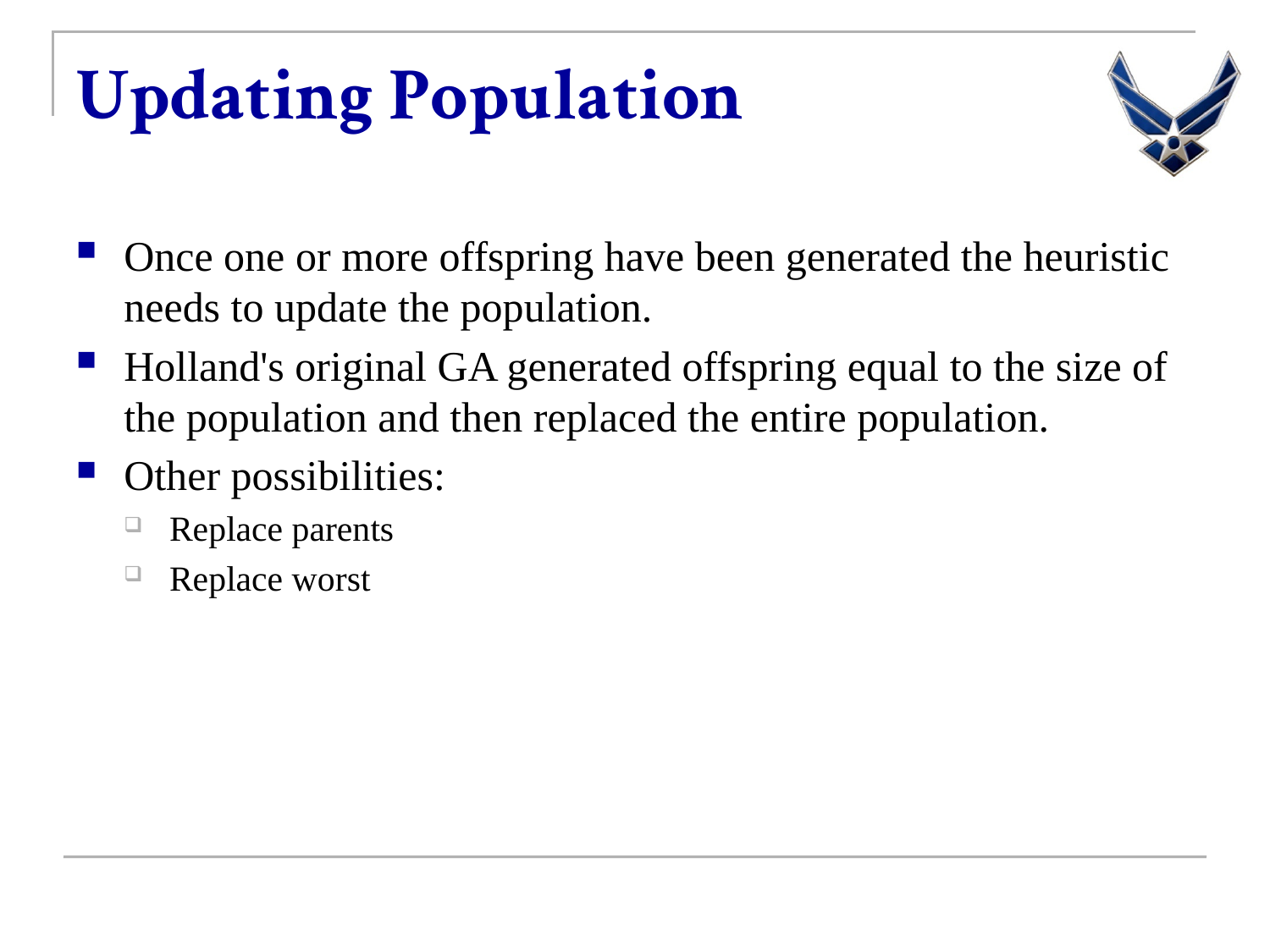

# Updating Population
Once one or more offspring have been generated the heuristic needs to update the population.
Holland's original GA generated offspring equal to the size of the population and then replaced the entire population.
Other possibilities:
Replace parents
Replace worst